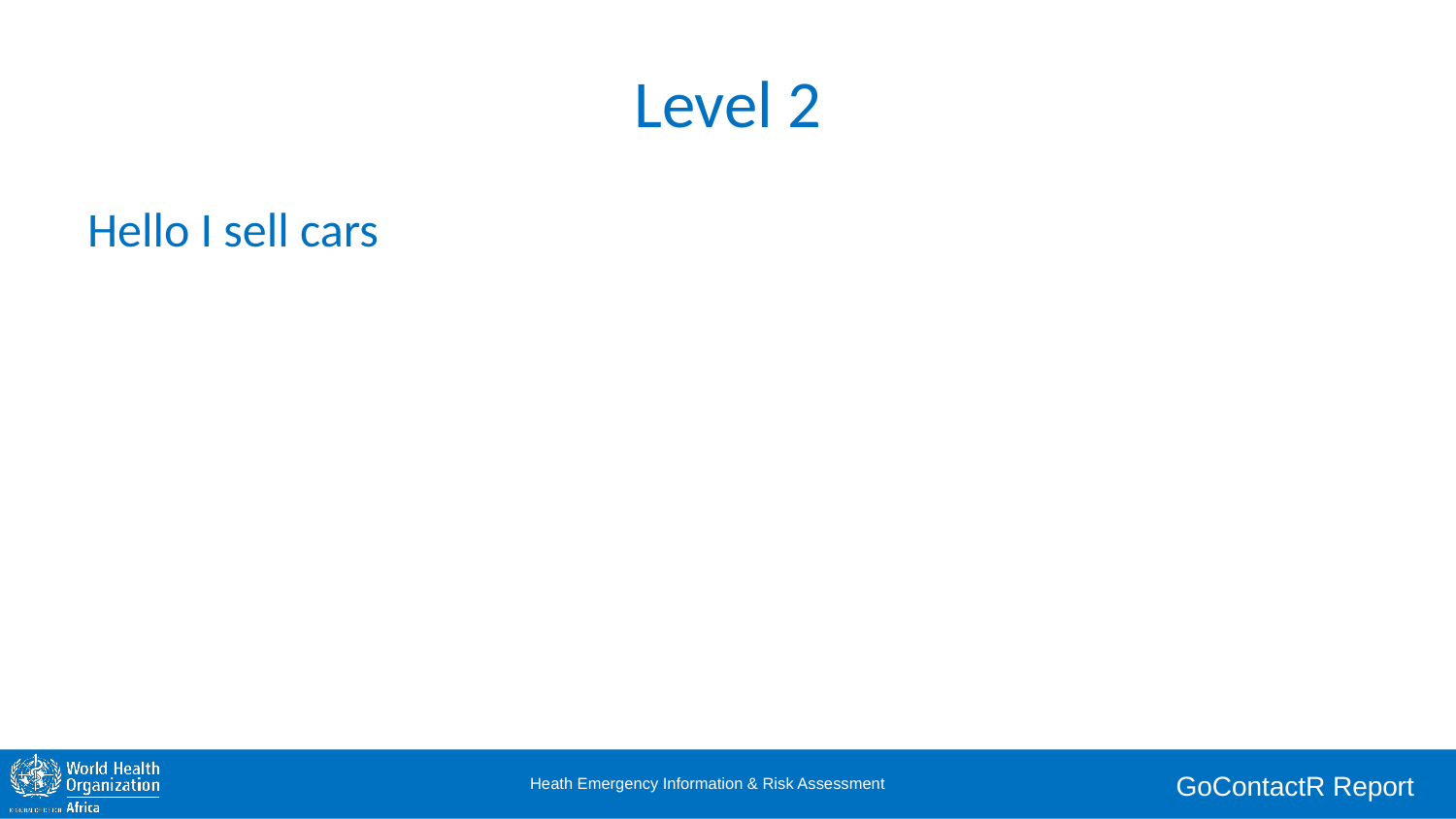

# Level 2
Hello I sell cars